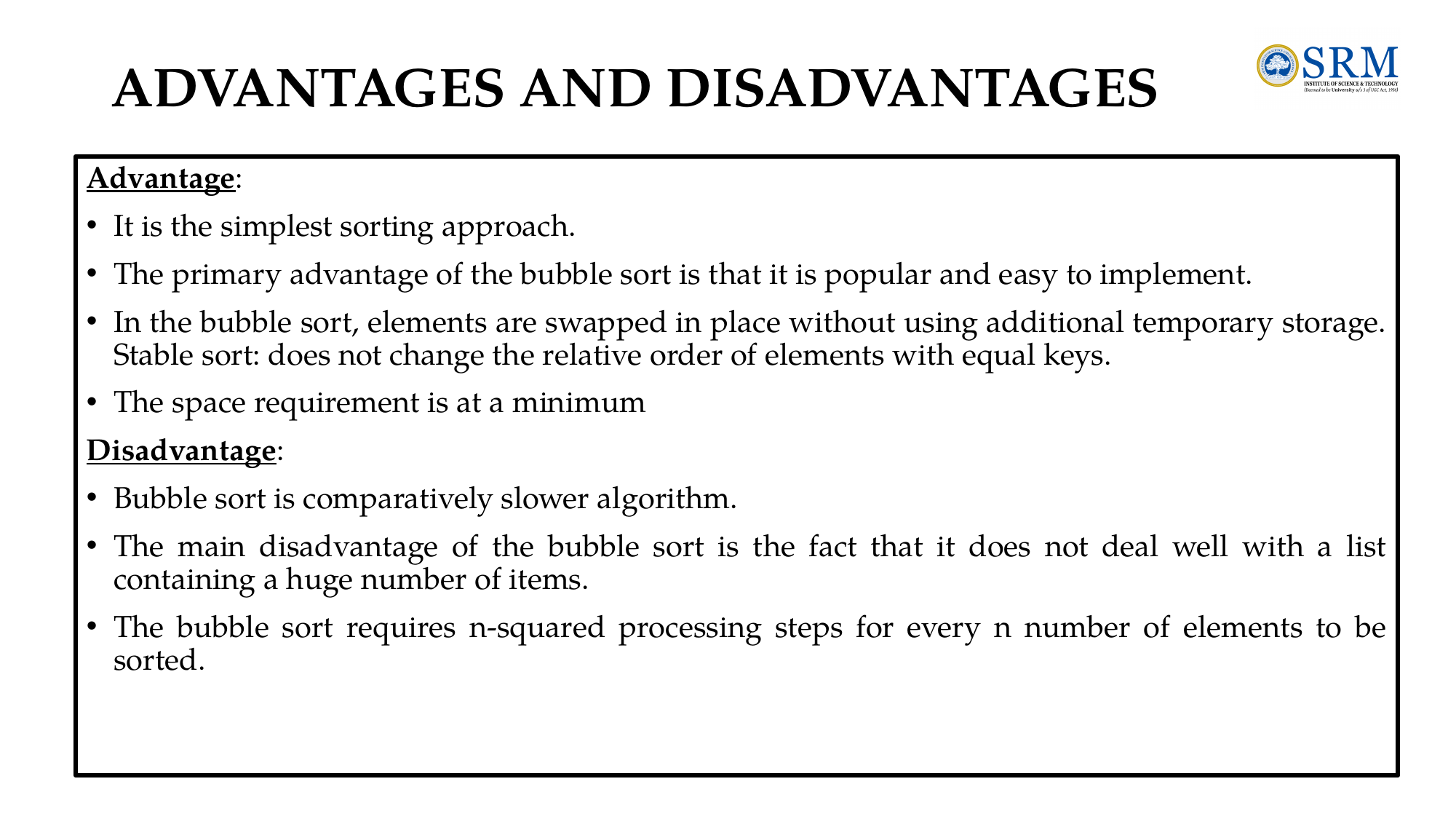

# ADVANTAGES AND DISADVANTAGES
Advantage:
It is the simplest sorting approach.
The primary advantage of the bubble sort is that it is popular and easy to implement.
In the bubble sort, elements are swapped in place without using additional temporary storage. Stable sort: does not change the relative order of elements with equal keys.
The space requirement is at a minimum
Disadvantage:
Bubble sort is comparatively slower algorithm.
The main disadvantage of the bubble sort is the fact that it does not deal well with a list containing a huge number of items.
The bubble sort requires n-squared processing steps for every n number of elements to be sorted.